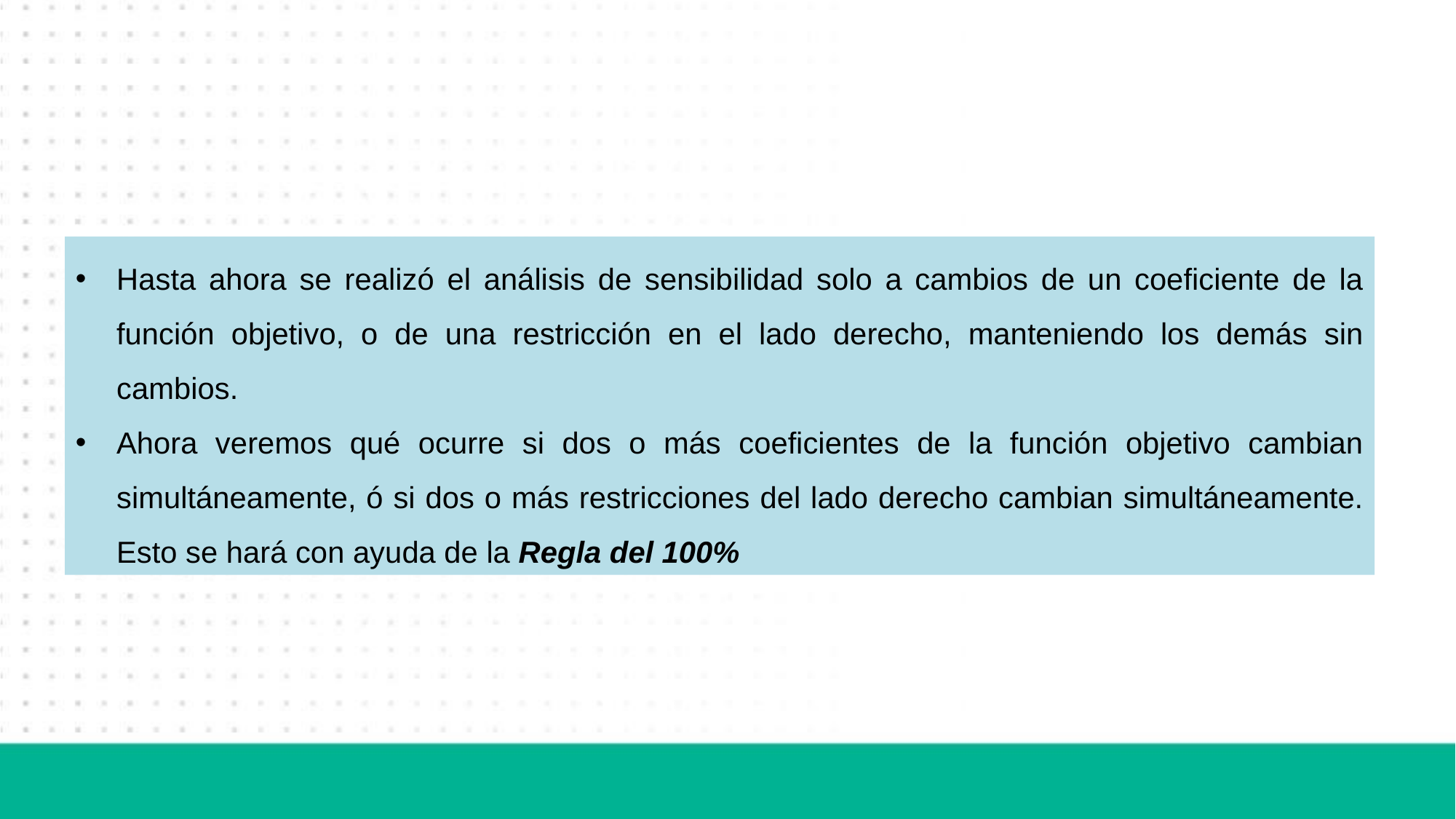

Hasta ahora se realizó el análisis de sensibilidad solo a cambios de un coeficiente de la función objetivo, o de una restricción en el lado derecho, manteniendo los demás sin cambios.
Ahora veremos qué ocurre si dos o más coeficientes de la función objetivo cambian simultáneamente, ó si dos o más restricciones del lado derecho cambian simultáneamente. Esto se hará con ayuda de la Regla del 100%